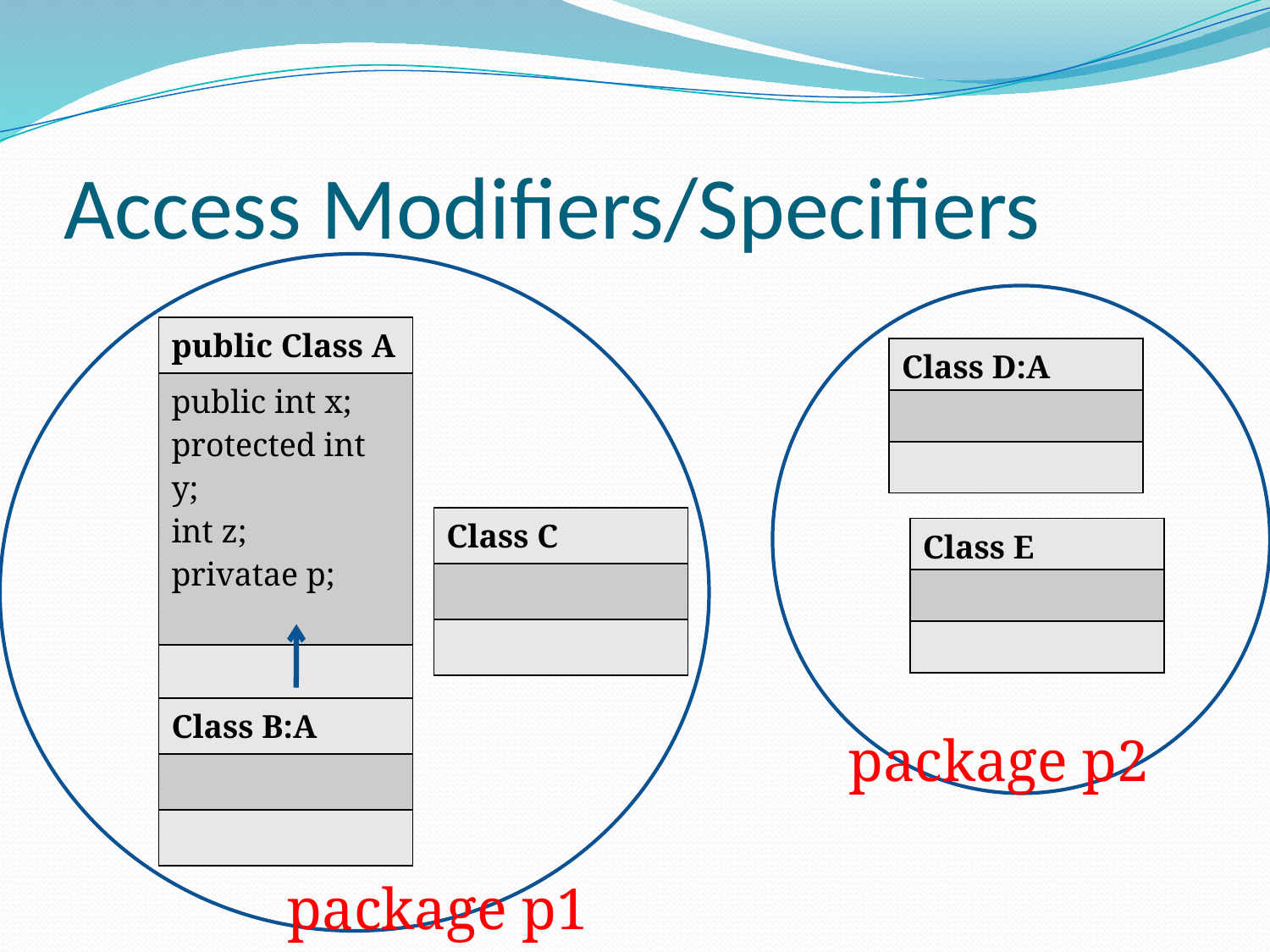

# Access Modifiers/Specifiers

| public Class A |
| --- |
| public int x; protected int y; int z; privatae p; |
|  |
| Class D:A |
| --- |
|  |
|  |
| Class C |
| --- |
|  |
|  |
| Class E |
| --- |
|  |
|  |
| Class B:A |
| --- |
|  |
|  |
package p2
package p1